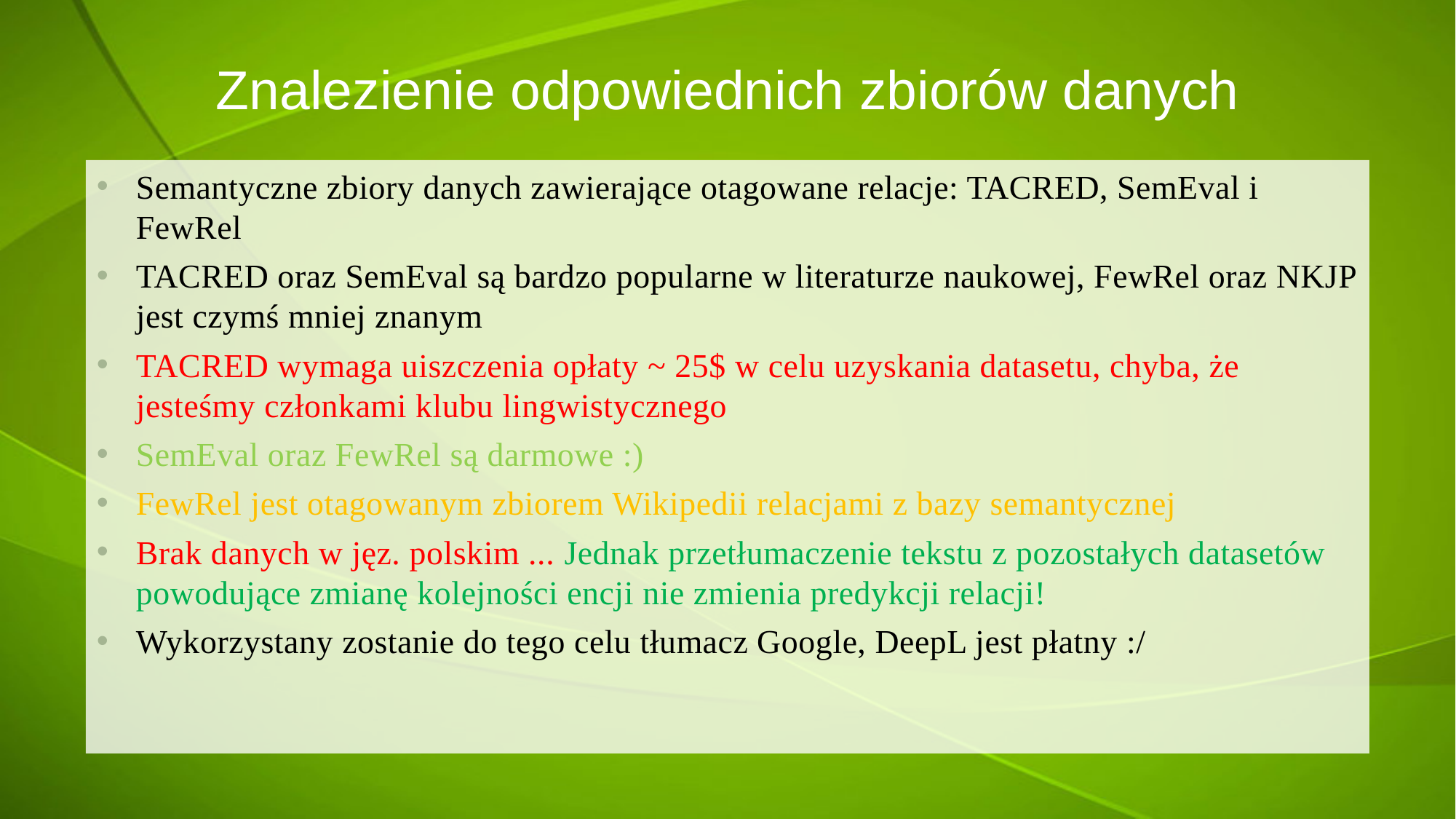

# Znalezienie odpowiednich zbiorów danych
Semantyczne zbiory danych zawierające otagowane relacje: TACRED, SemEval i FewRel
TACRED oraz SemEval są bardzo popularne w literaturze naukowej, FewRel oraz NKJP jest czymś mniej znanym
TACRED wymaga uiszczenia opłaty ~ 25$ w celu uzyskania datasetu, chyba, że jesteśmy członkami klubu lingwistycznego
SemEval oraz FewRel są darmowe :)
FewRel jest otagowanym zbiorem Wikipedii relacjami z bazy semantycznej
Brak danych w jęz. polskim ... Jednak przetłumaczenie tekstu z pozostałych datasetów powodujące zmianę kolejności encji nie zmienia predykcji relacji!
Wykorzystany zostanie do tego celu tłumacz Google, DeepL jest płatny :/